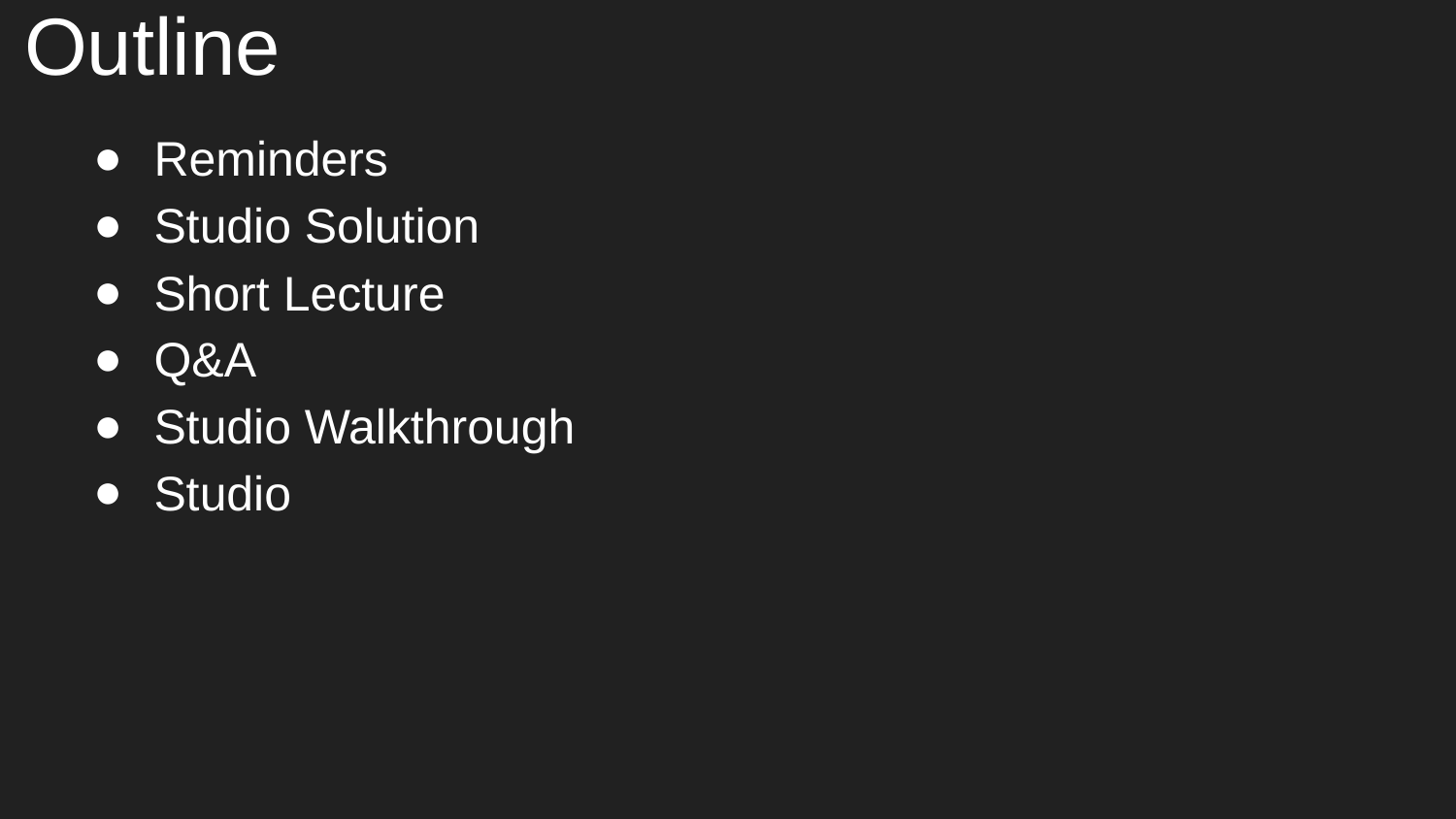

# Outline
Reminders
Studio Solution
Short Lecture
Q&A
Studio Walkthrough
Studio